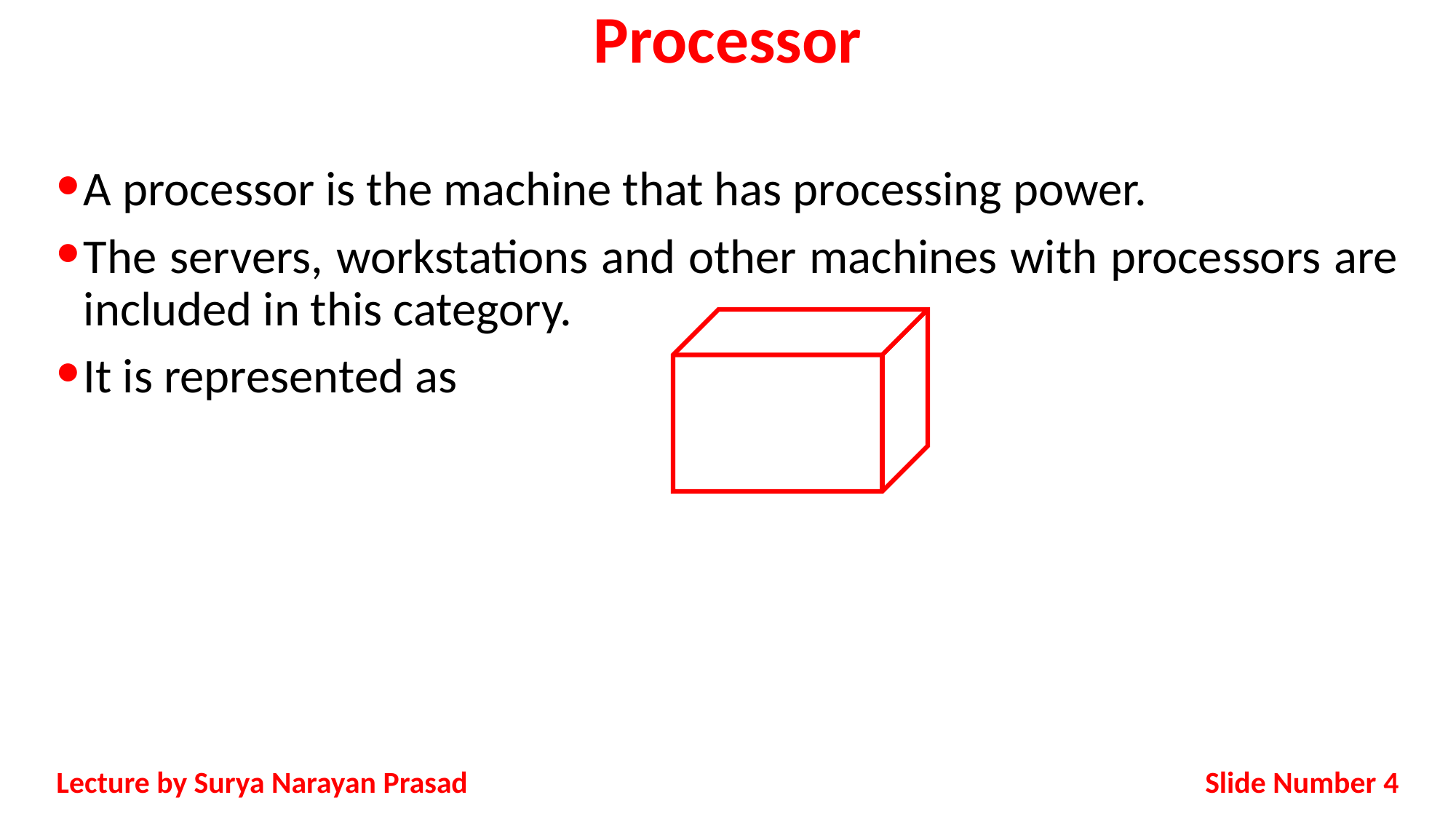

# Processor
A processor is the machine that has processing power.
The servers, workstations and other machines with processors are included in this category.
It is represented as
Processor
Slide Number 4
Lecture by Surya Narayan Prasad